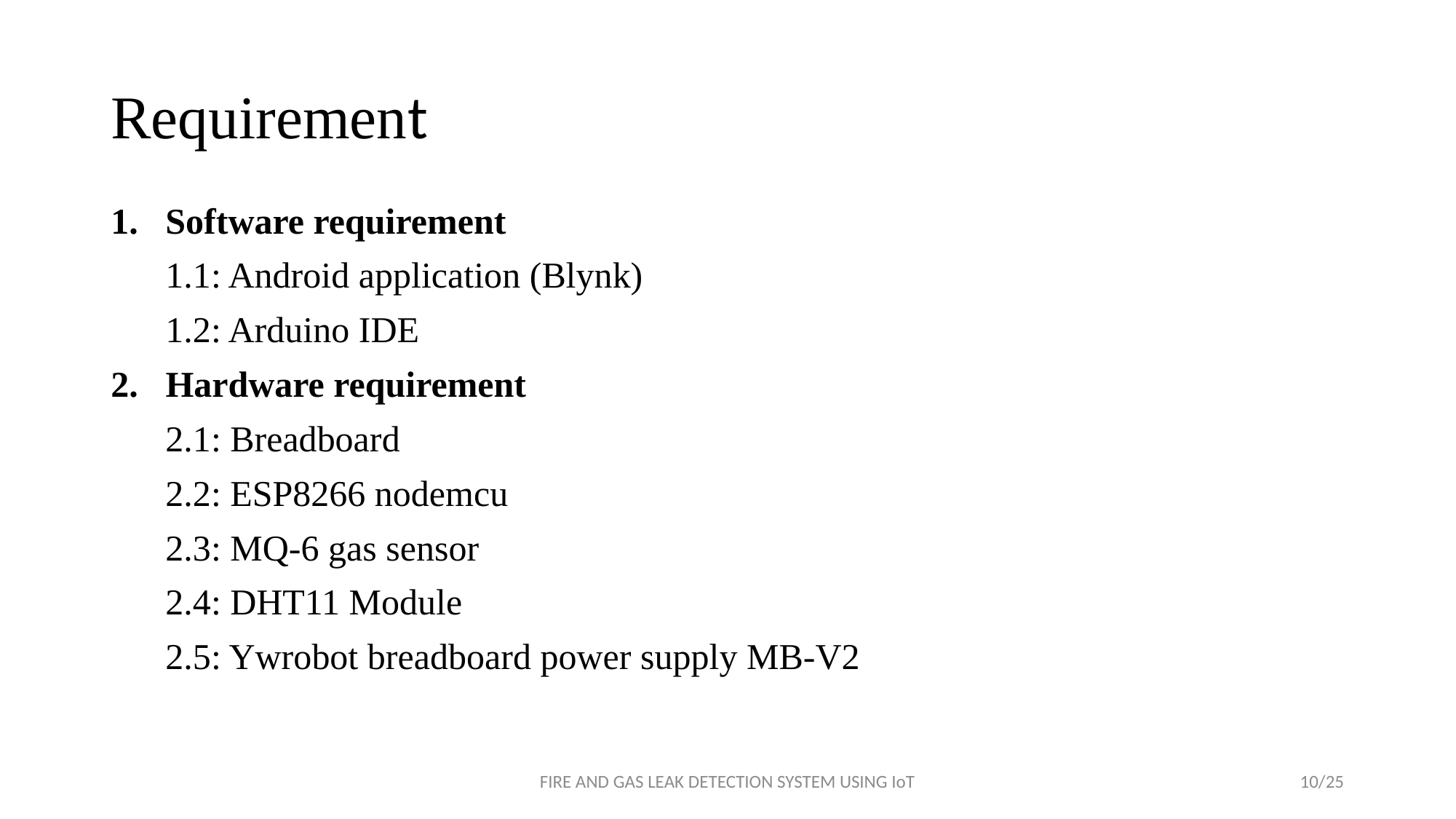

# Requirement
Software requirement
      1.1: Android application (Blynk)
      1.2: Arduino IDE
2.   Hardware requirement
      2.1: Breadboard
      2.2: ESP8266 nodemcu
      2.3: MQ-6 gas sensor
      2.4: DHT11 Module
      2.5: Ywrobot breadboard power supply MB-V2

FIRE AND GAS LEAK DETECTION SYSTEM USING IoT
10/25